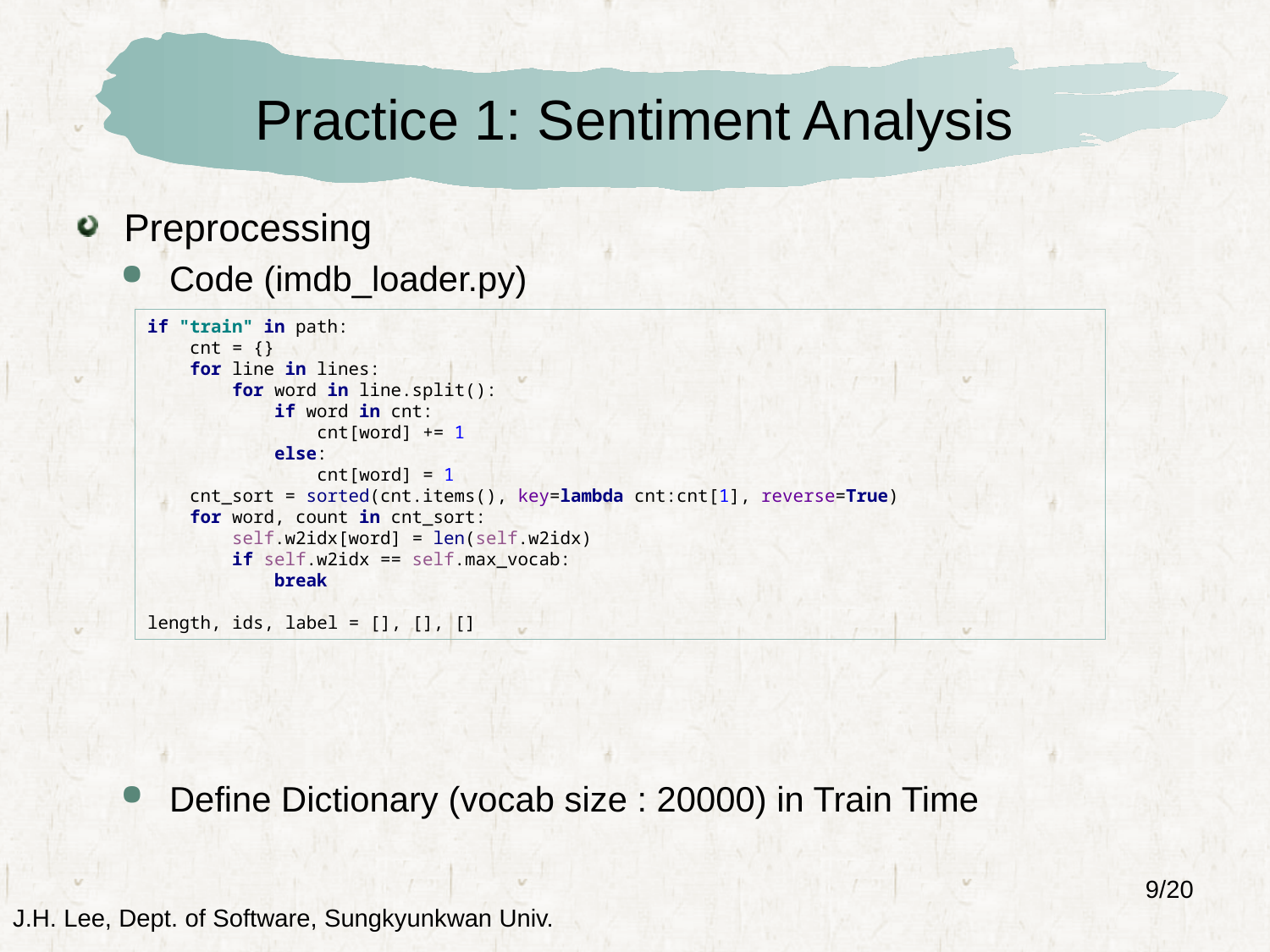

# Practice 1: Sentiment Analysis
Preprocessing
Code (imdb_loader.py)

Define Dictionary (vocab size : 20000) in Train Time

if "train" in path:
    cnt = {}
    for line in lines:
        for word in line.split():
            if word in cnt:
                cnt[word] += 1
            else:
                cnt[word] = 1
    cnt_sort = sorted(cnt.items(), key=lambda cnt:cnt[1], reverse=True)
    for word, count in cnt_sort:
        self.w2idx[word] = len(self.w2idx)
        if self.w2idx == self.max_vocab:
            break
length, ids, label = [], [], []
9/20
J.H. Lee, Dept. of Software, Sungkyunkwan Univ.